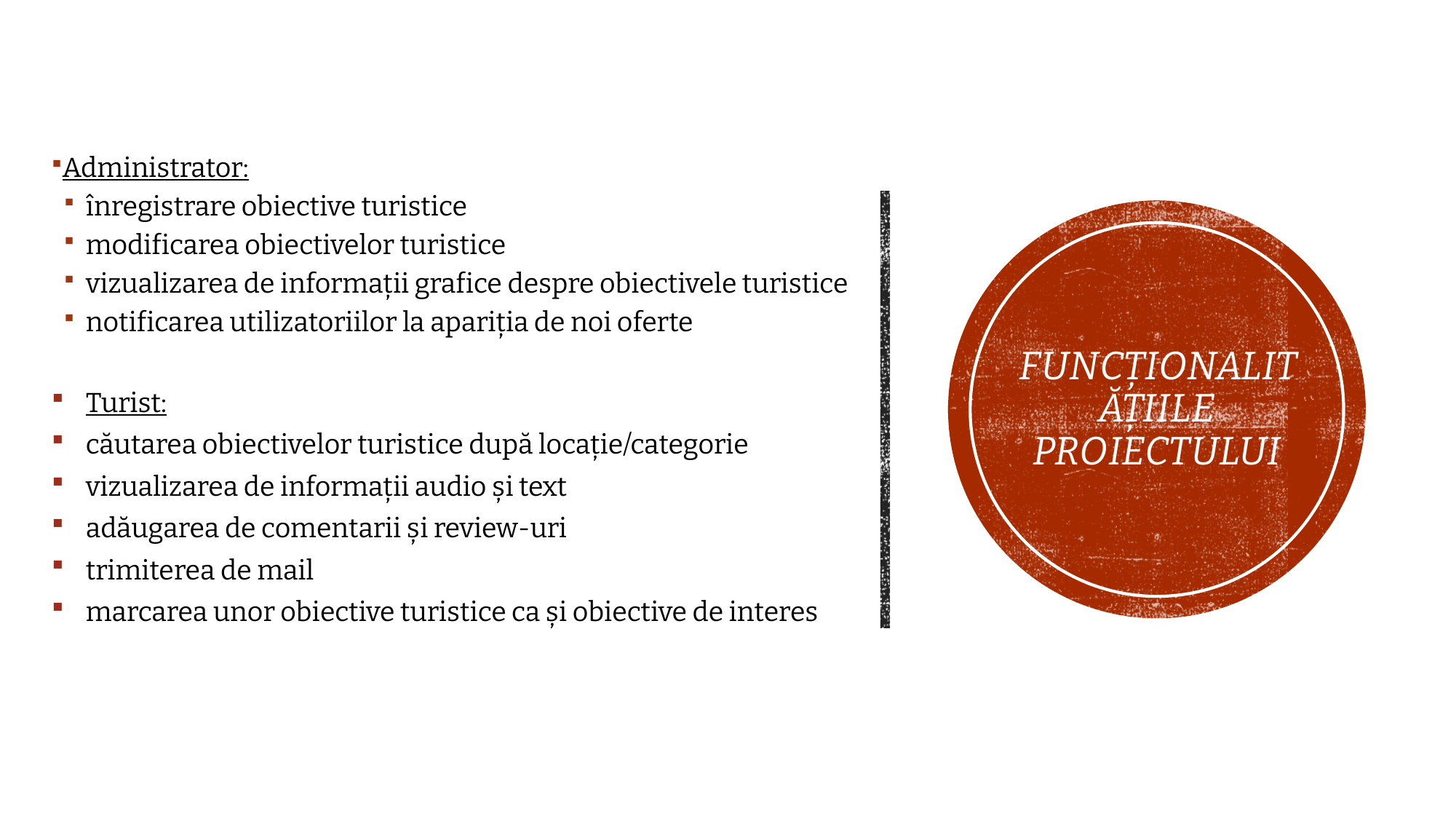

Administrator:
înregistrare obiective turistice
modificarea obiectivelor turistice
vizualizarea de informații grafice despre obiectivele turistice
notificarea utilizatoriilor la apariția de noi oferte

Turist:
căutarea obiectivelor turistice după locație/categorie
vizualizarea de informații audio și text
adăugarea de comentarii și review-uri
trimiterea de mail
marcarea unor obiective turistice ca și obiective de interes

# Funcționalitățiile proiectului